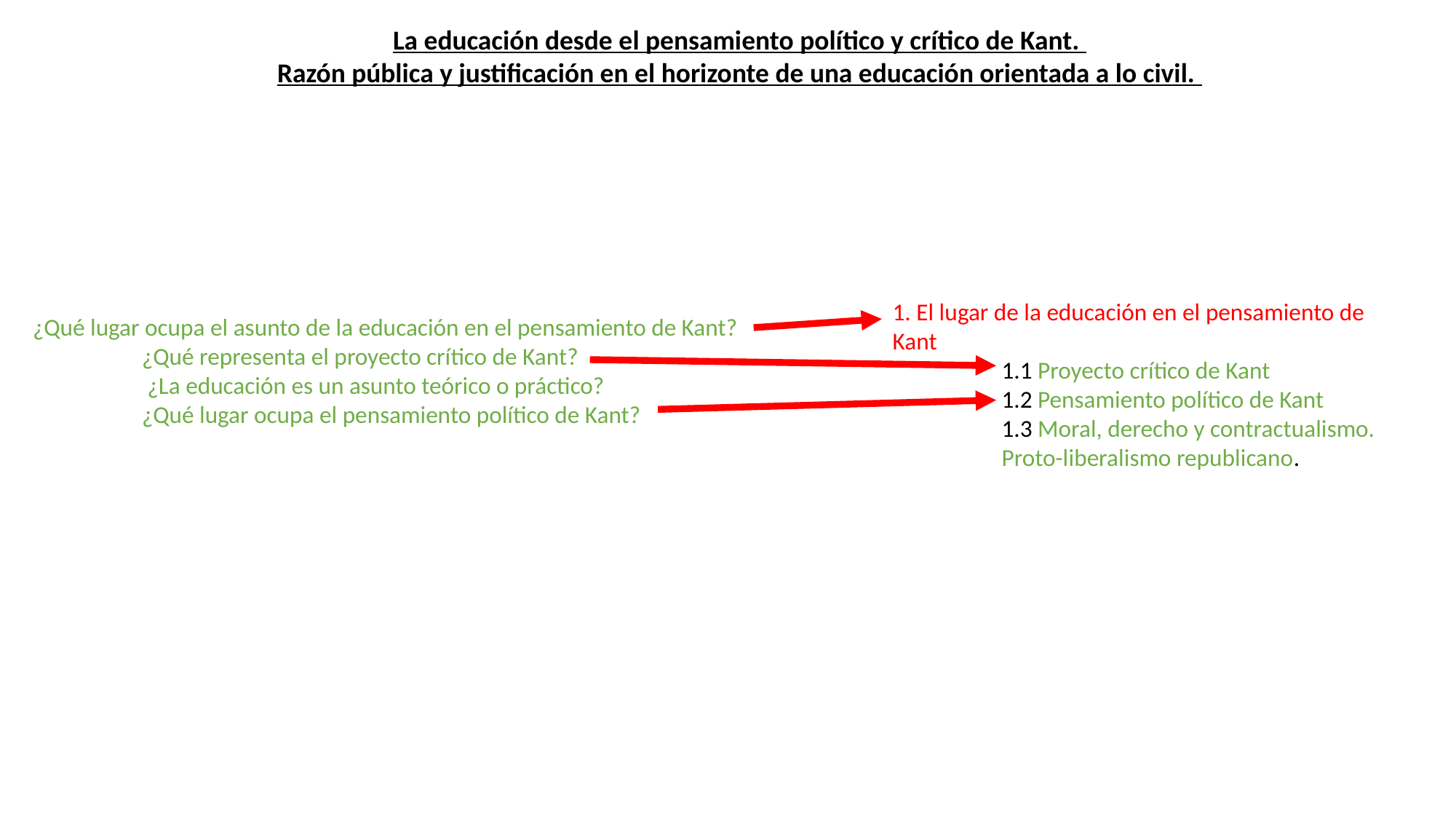

La educación desde el pensamiento político y crítico de Kant.
Razón pública y justificación en el horizonte de una educación orientada a lo civil.

1. El lugar de la educación en el pensamiento de Kant
	1.1 Proyecto crítico de Kant
	1.2 Pensamiento político de Kant
	1.3 Moral, derecho y contractualismo. 	Proto-liberalismo republicano.

¿Qué lugar ocupa el asunto de la educación en el pensamiento de Kant?
	¿Qué representa el proyecto crítico de Kant?
	 ¿La educación es un asunto teórico o práctico?
	¿Qué lugar ocupa el pensamiento político de Kant?